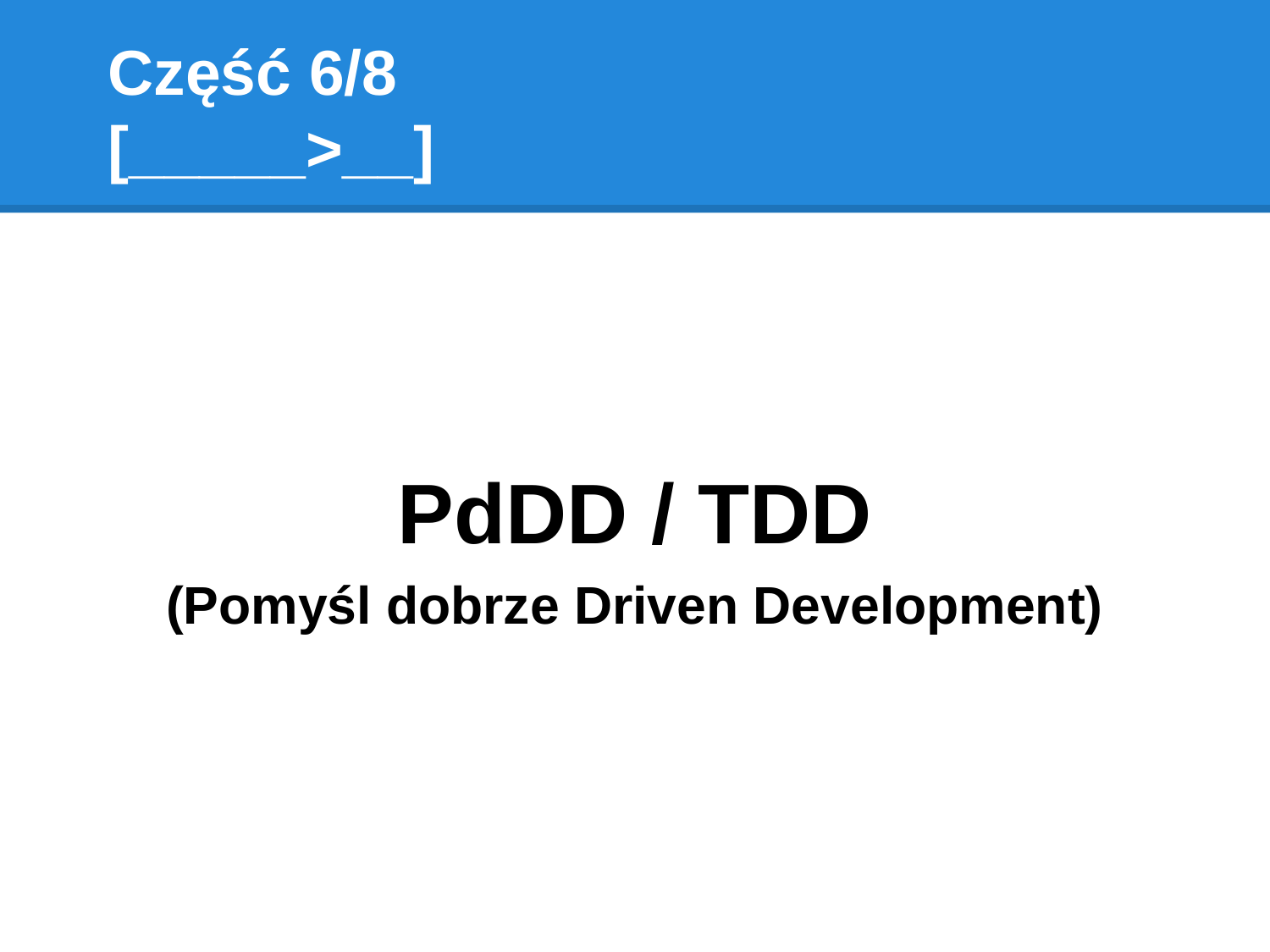

# Część 6/8
[_____>__]

PdDD / TDD
(Pomyśl dobrze Driven Development)